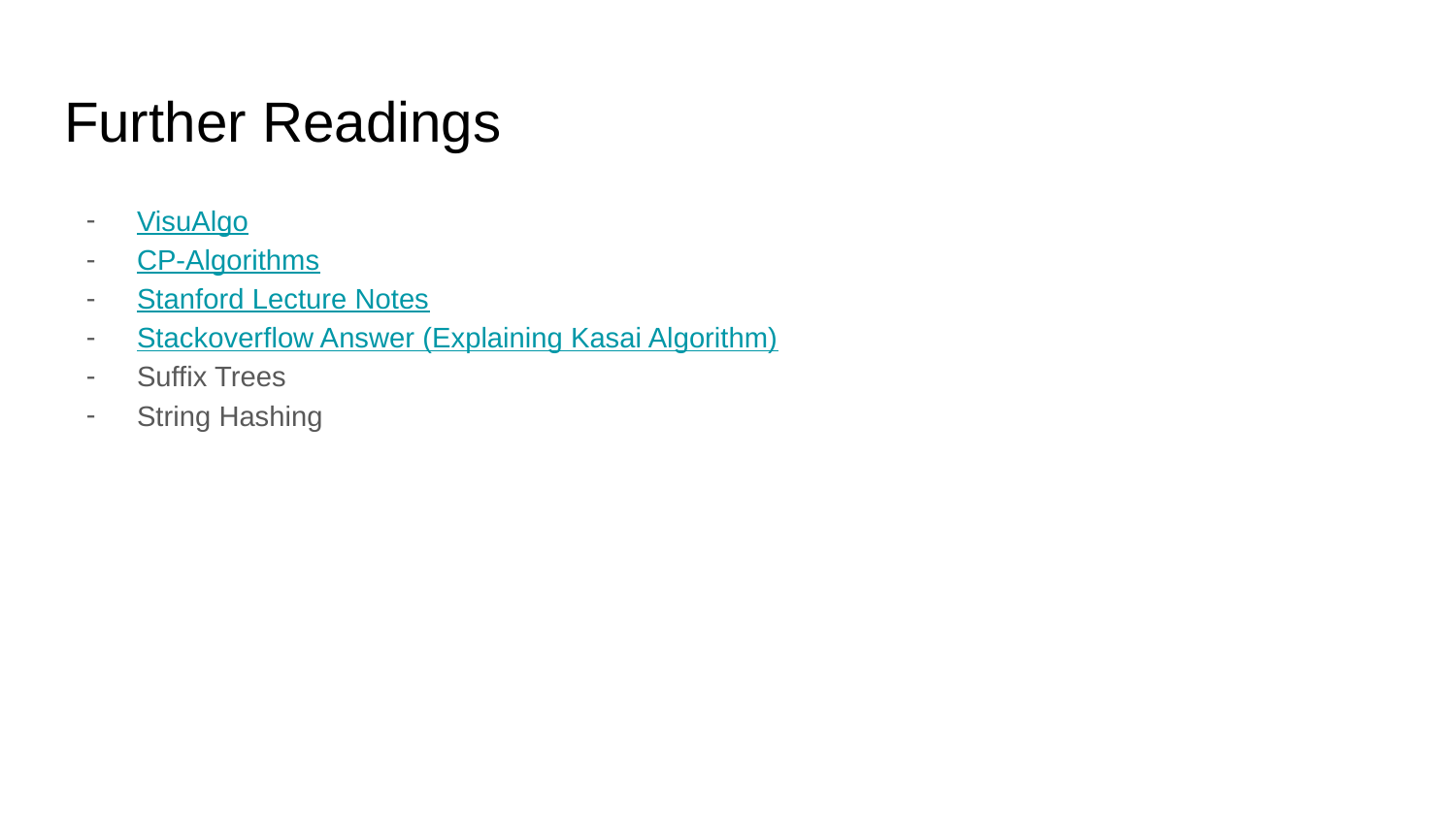

# Further Readings
VisuAlgo
CP-Algorithms
Stanford Lecture Notes
Stackoverflow Answer (Explaining Kasai Algorithm)
Suffix Trees
String Hashing